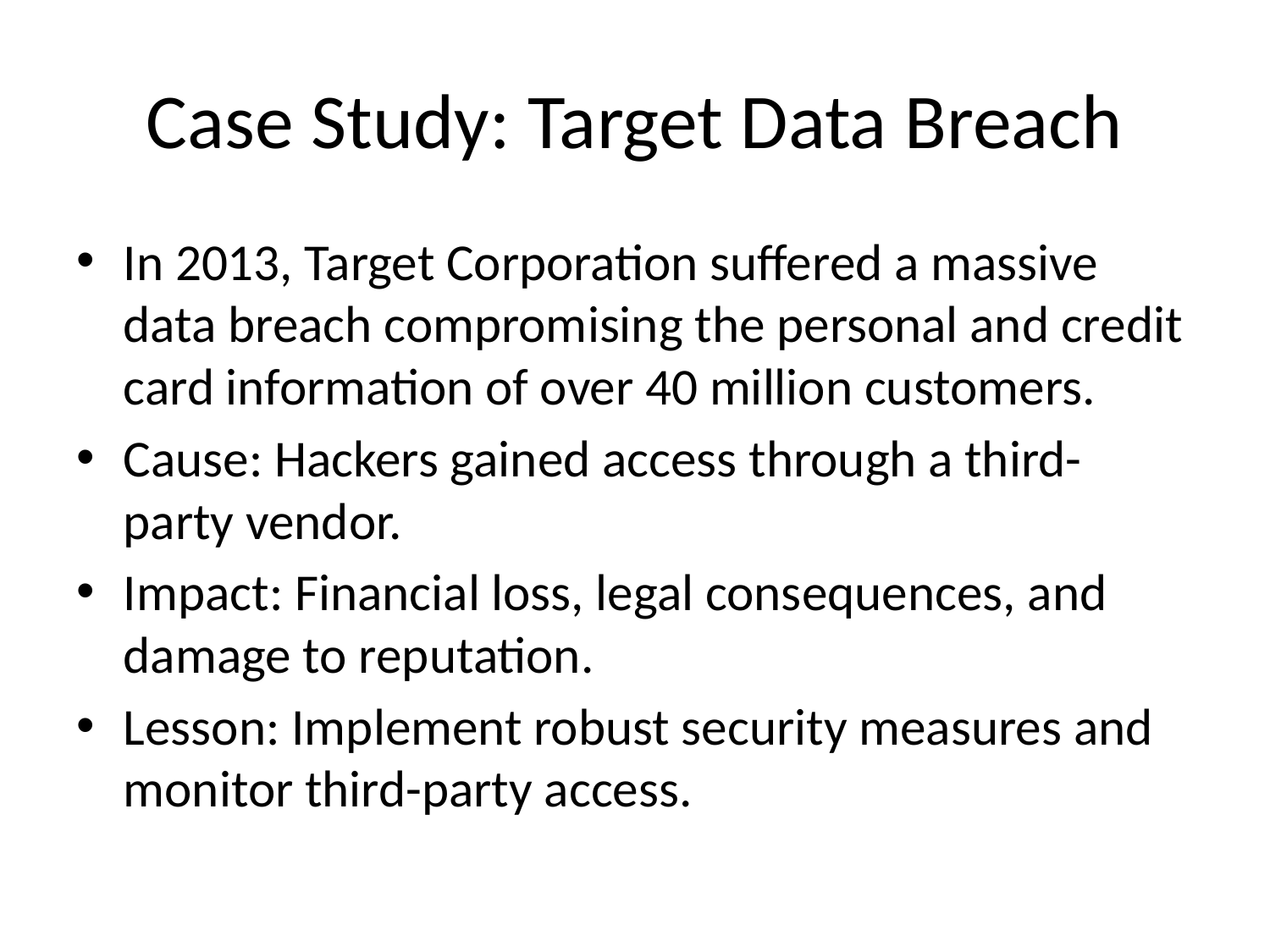

# Case Study: Target Data Breach
In 2013, Target Corporation suffered a massive data breach compromising the personal and credit card information of over 40 million customers.
Cause: Hackers gained access through a third-party vendor.
Impact: Financial loss, legal consequences, and damage to reputation.
Lesson: Implement robust security measures and monitor third-party access.